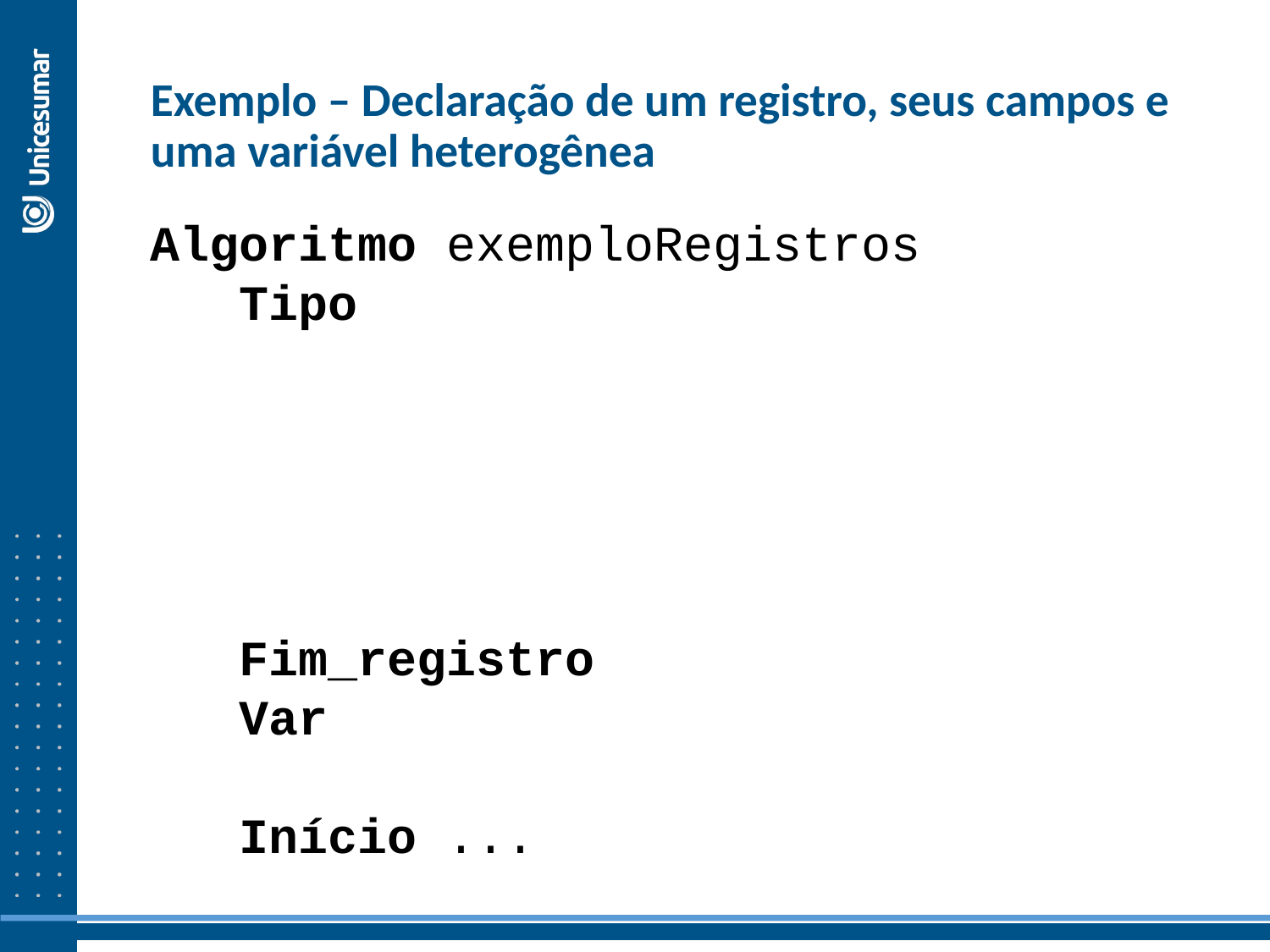

Exemplo – Declaração de um registro, seus campos e uma variável heterogênea
Algoritmo exemploRegistros
   Tipo

   Fim_registro
   Var

   Início ...